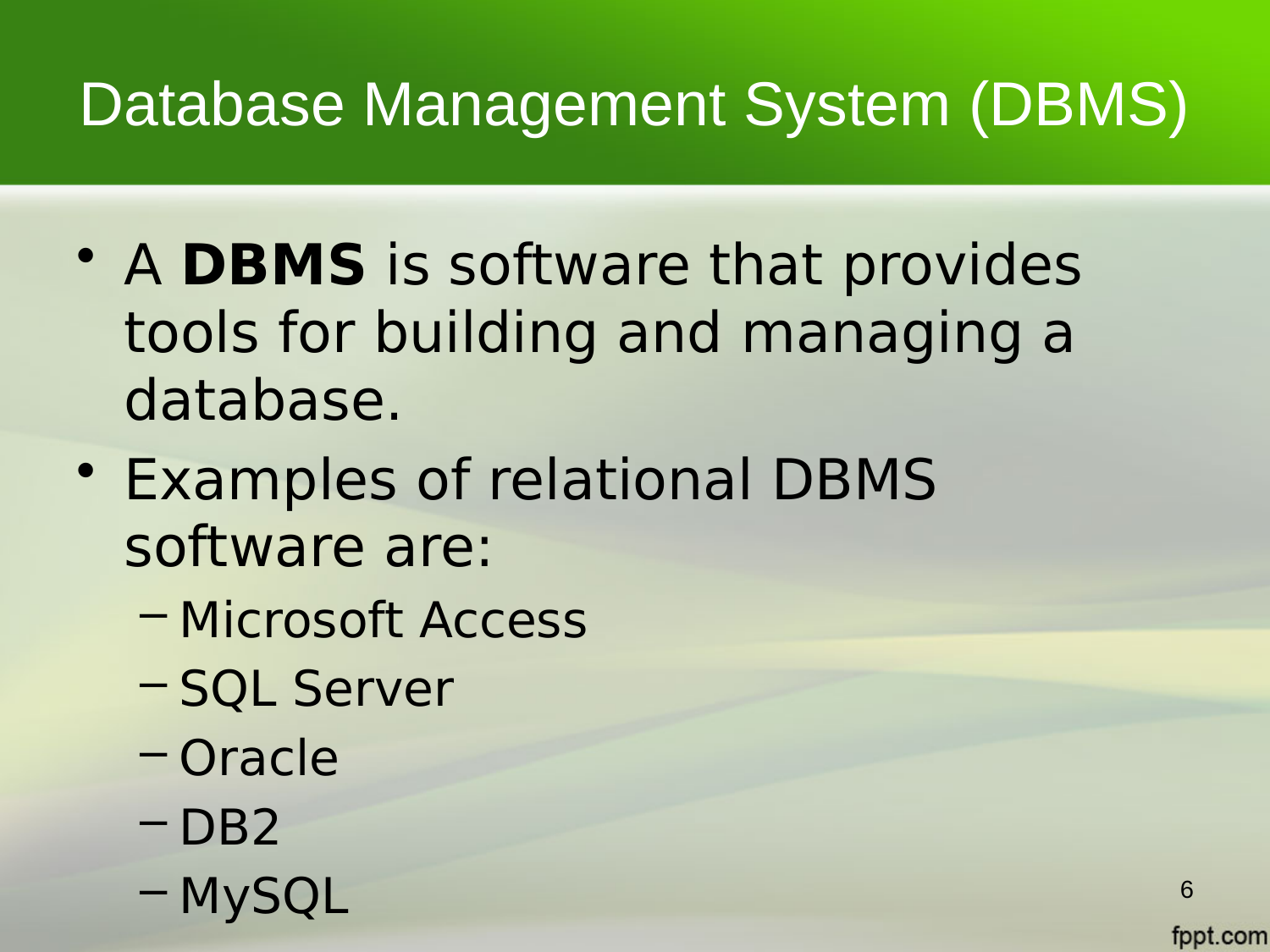

# Database Management System (DBMS)
A DBMS is software that provides tools for building and managing a database.
Examples of relational DBMS software are:
Microsoft Access
SQL Server
Oracle
DB2
MySQL

6